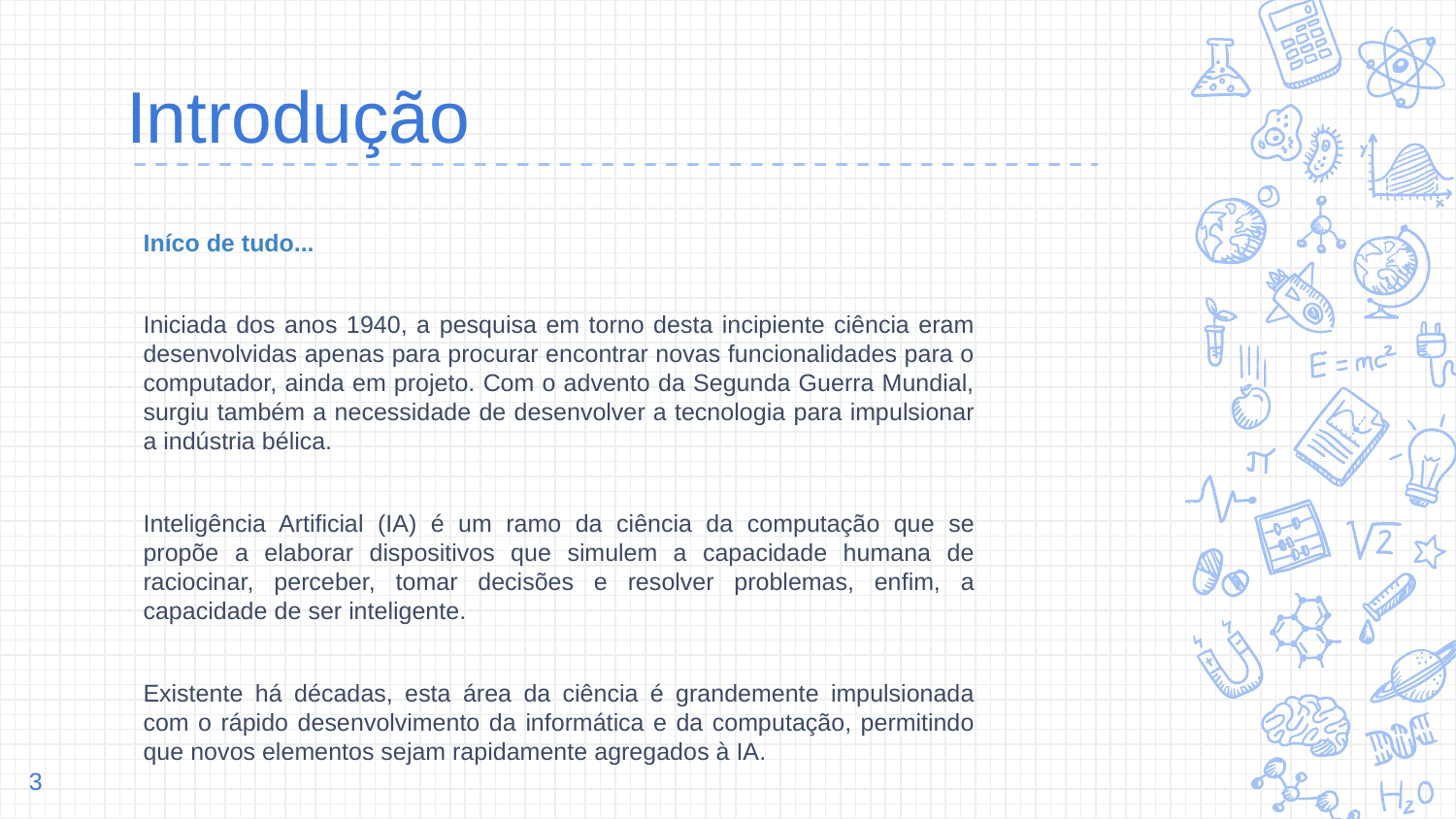

# Introdução
Iníco de tudo...

Iniciada dos anos 1940, a pesquisa em torno desta incipiente ciência eram desenvolvidas apenas para procurar encontrar novas funcionalidades para o computador, ainda em projeto. Com o advento da Segunda Guerra Mundial, surgiu também a necessidade de desenvolver a tecnologia para impulsionar a indústria bélica.

Inteligência Artificial (IA) é um ramo da ciência da computação que se propõe a elaborar dispositivos que simulem a capacidade humana de raciocinar, perceber, tomar decisões e resolver problemas, enfim, a capacidade de ser inteligente.

Existente há décadas, esta área da ciência é grandemente impulsionada com o rápido desenvolvimento da informática e da computação, permitindo que novos elementos sejam rapidamente agregados à IA.

3